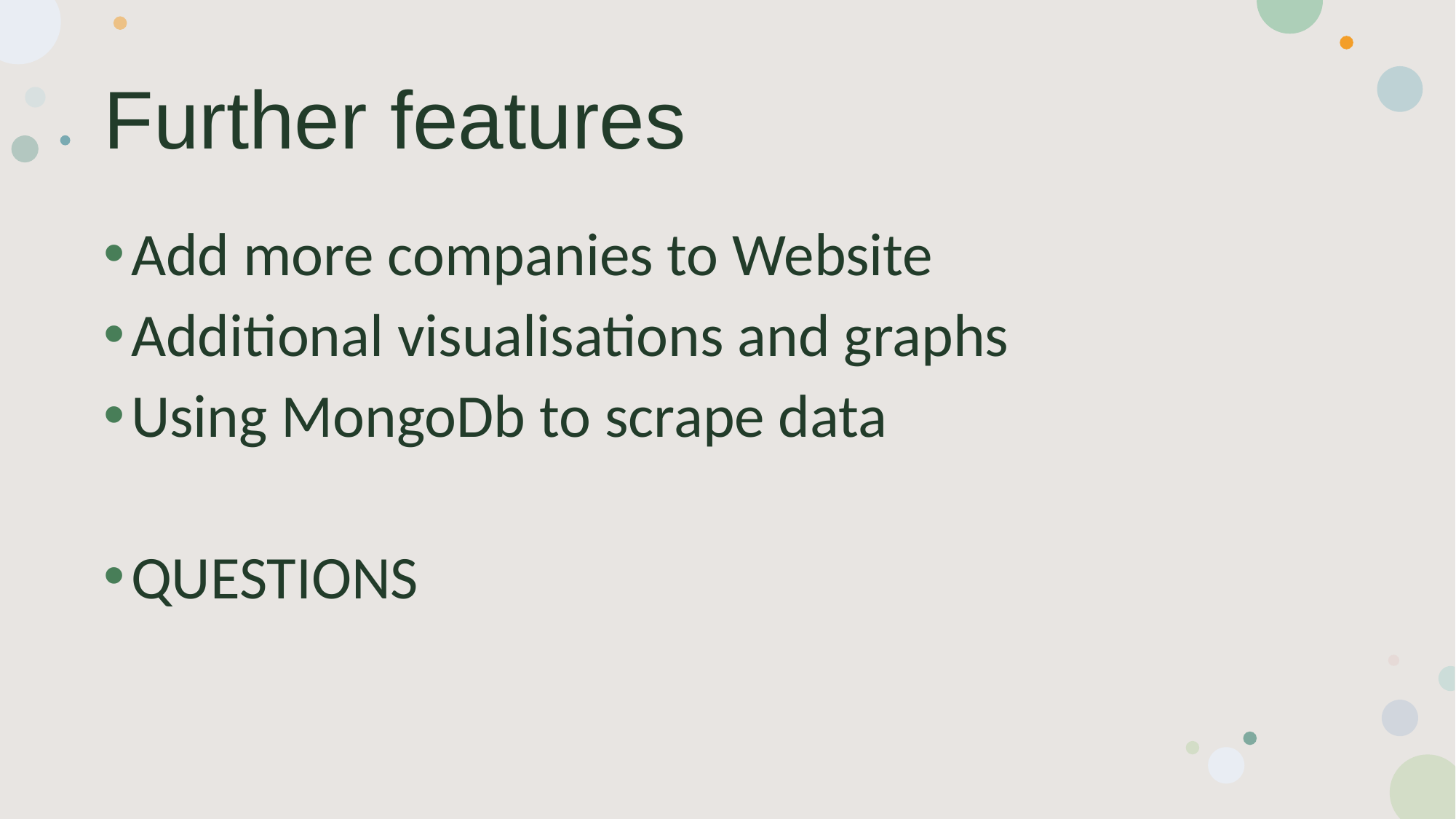

# Further features
Add more companies to Website
Additional visualisations and graphs
Using MongoDb to scrape data

QUESTIONS